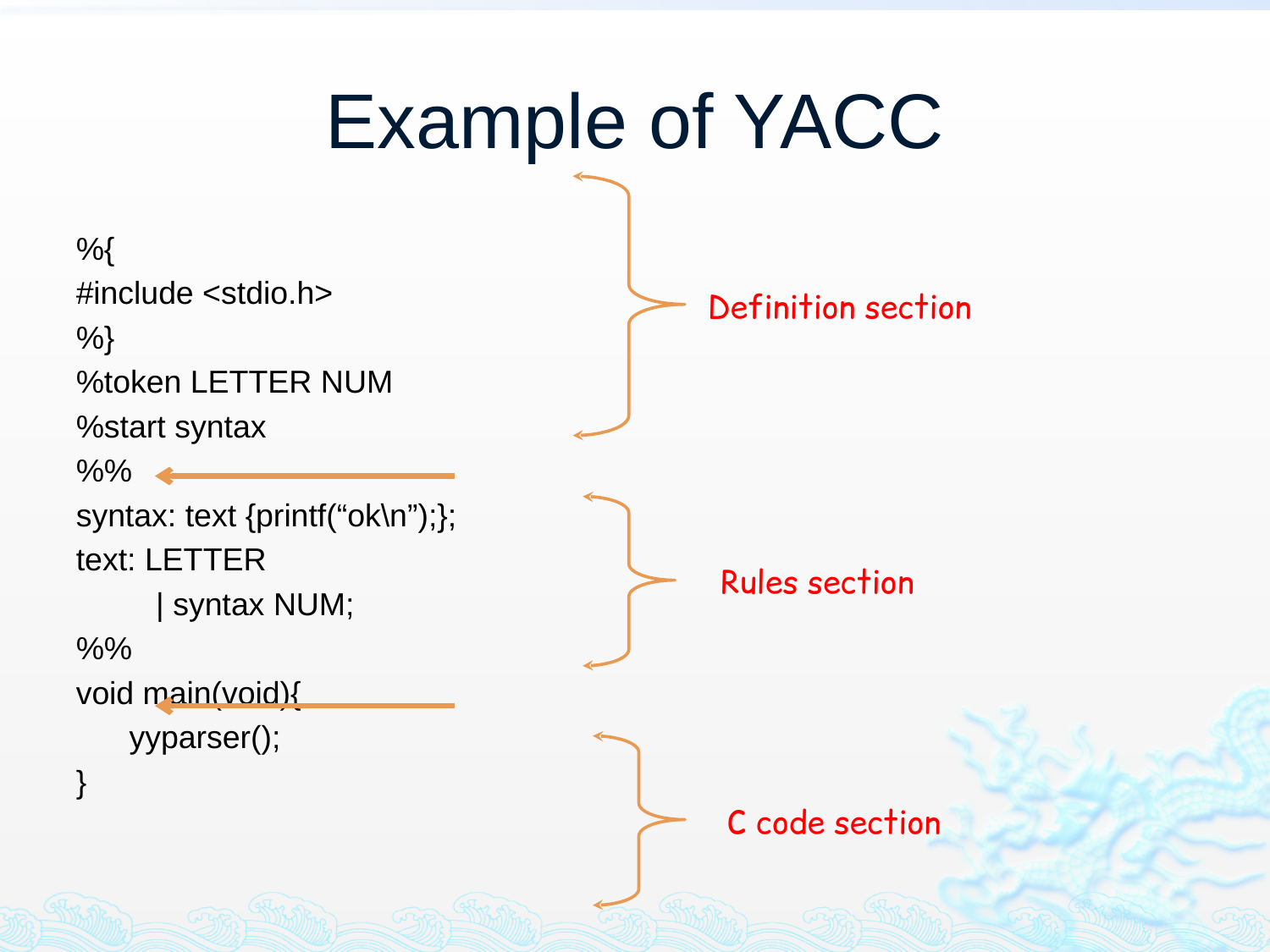

# Example of YACC

%{
#include <stdio.h>
%}
%token LETTER NUM
%start syntax
%%
syntax: text {printf(“ok\n”);};
text: LETTER
         | syntax NUM;
%%
void main(void){
      yyparser();
}

Definition section

Rules section

C code section